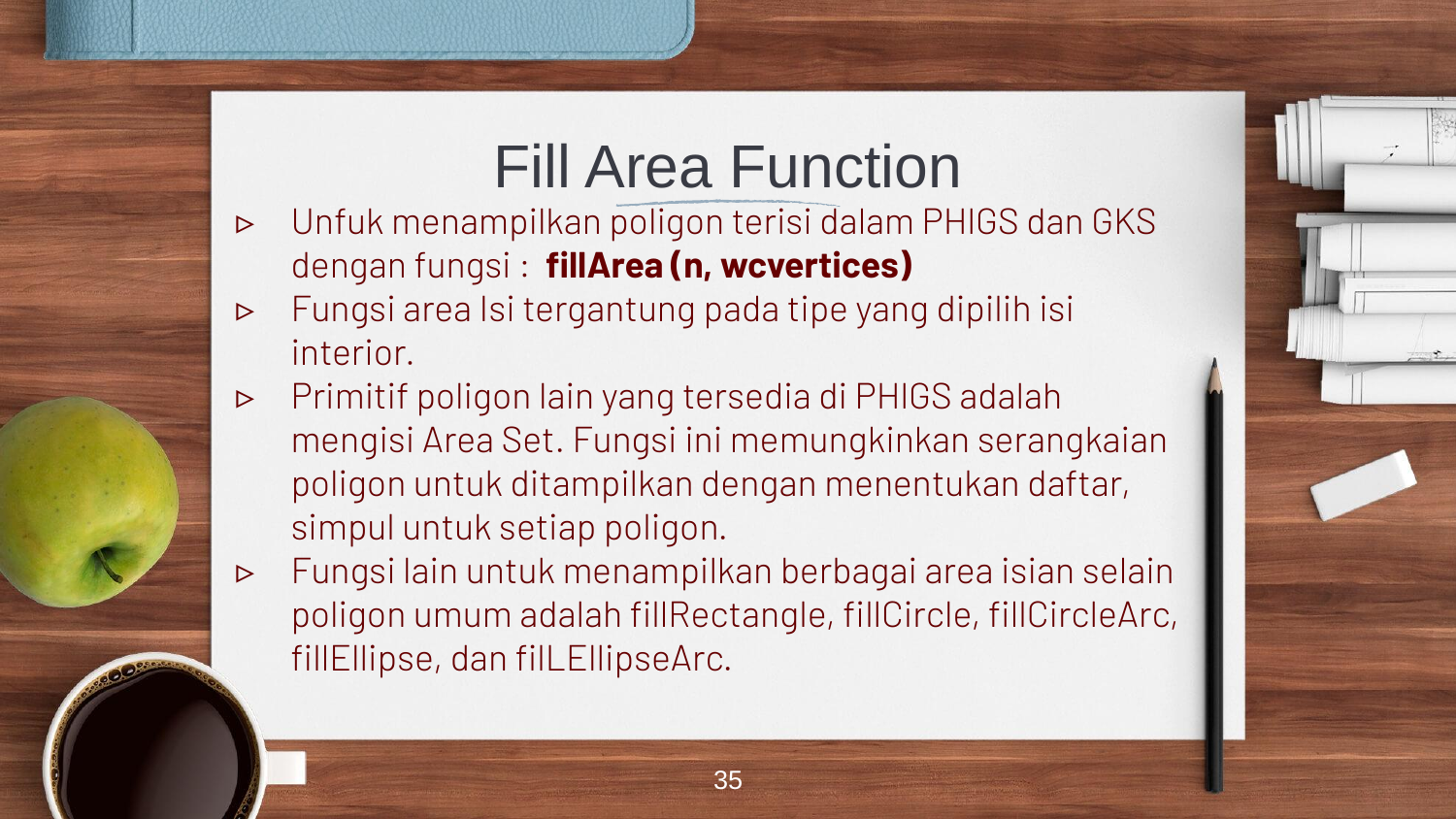

# Fill Area Function
Unfuk menampilkan poligon terisi dalam PHlGS dan GKS dengan fungsi :  fillArea (n, wcvertices)
Fungsi area Isi tergantung pada tipe yang dipilih isi interior.
Primitif poligon lain yang tersedia di PHlGS adalah mengisi Area Set. Fungsi ini memungkinkan serangkaian poligon untuk ditampilkan dengan menentukan daftar, simpul untuk setiap poligon.
Fungsi lain untuk menampilkan berbagai area isian selain poligon umum adalah fillRectangle, fillCircle, fillCircleArc, fillEllipse, dan filLEllipseArc.

35